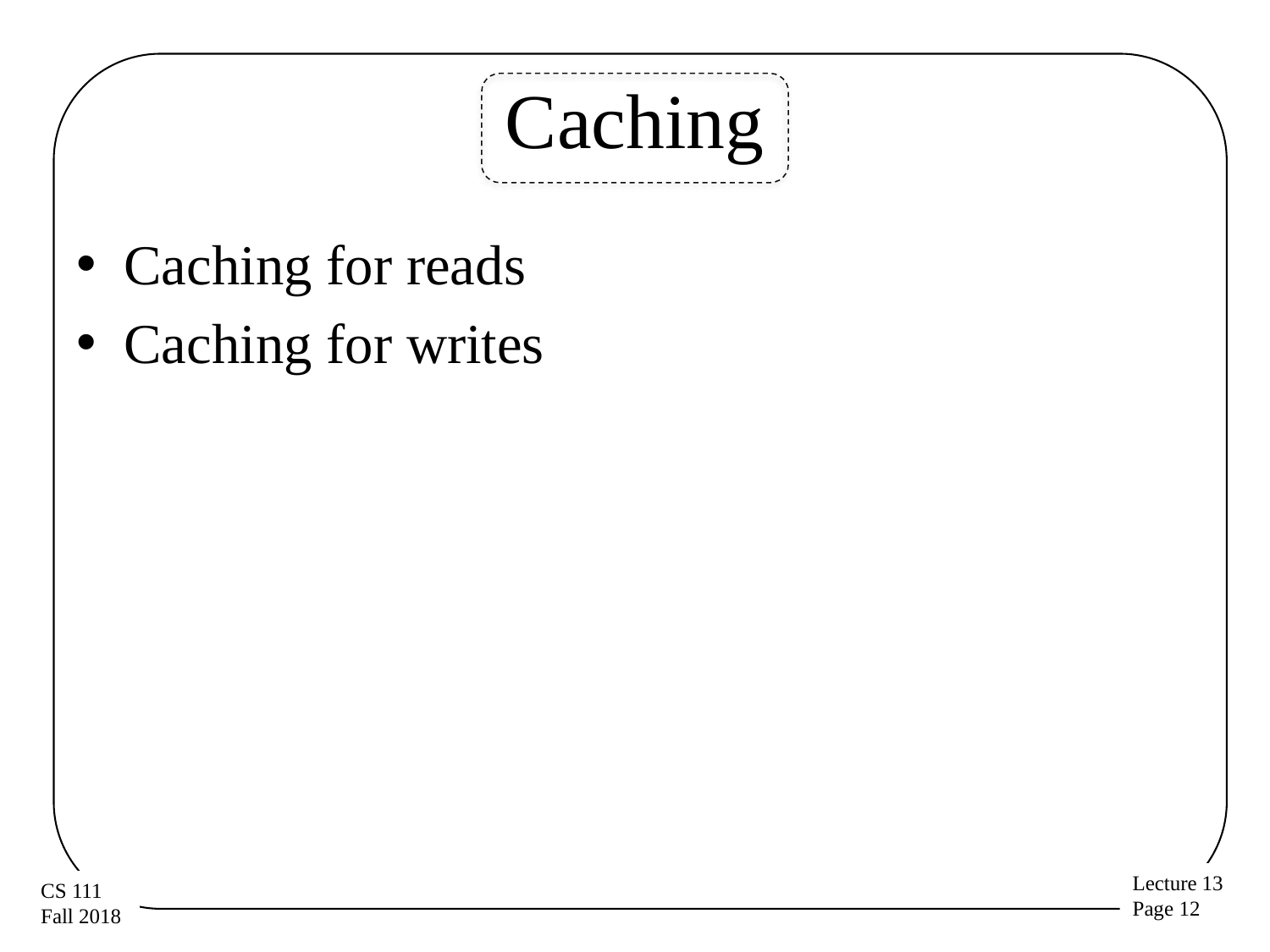

# Caching

Caching for reads
Caching for writes